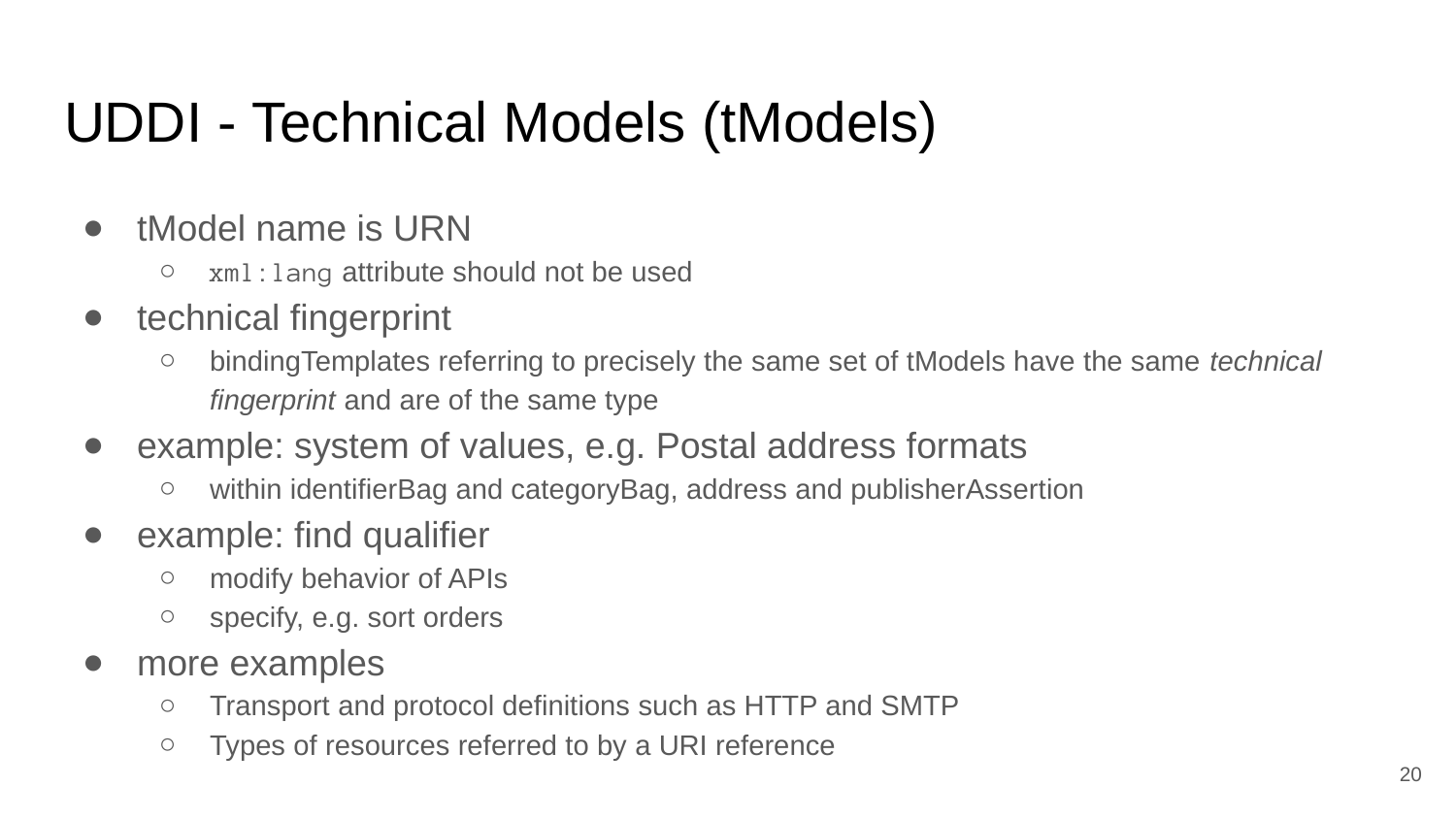

# UDDI - Technical Models (tModels)
tModel name is URN
xml:lang attribute should not be used
technical fingerprint
bindingTemplates referring to precisely the same set of tModels have the same technical fingerprint and are of the same type
example: system of values, e.g. Postal address formats
within identifierBag and categoryBag, address and publisherAssertion
example: find qualifier
modify behavior of APIs
specify, e.g. sort orders
more examples
Transport and protocol definitions such as HTTP and SMTP
Types of resources referred to by a URI reference
20